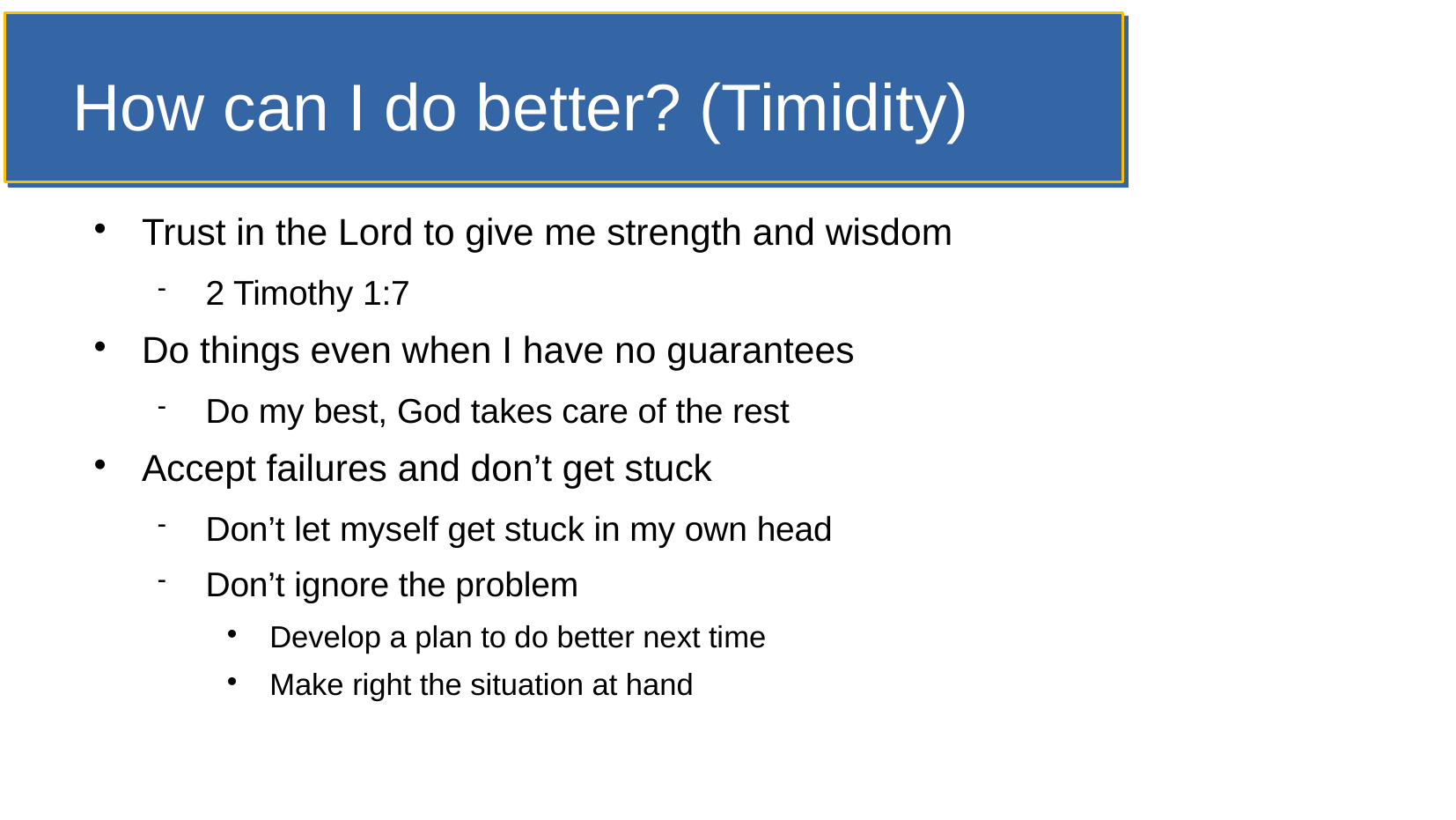

How can I do better? (Timidity)
Trust in the Lord to give me strength and wisdom
2 Timothy 1:7
Do things even when I have no guarantees
Do my best, God takes care of the rest
Accept failures and don’t get stuck
Don’t let myself get stuck in my own head
Don’t ignore the problem
Develop a plan to do better next time
Make right the situation at hand